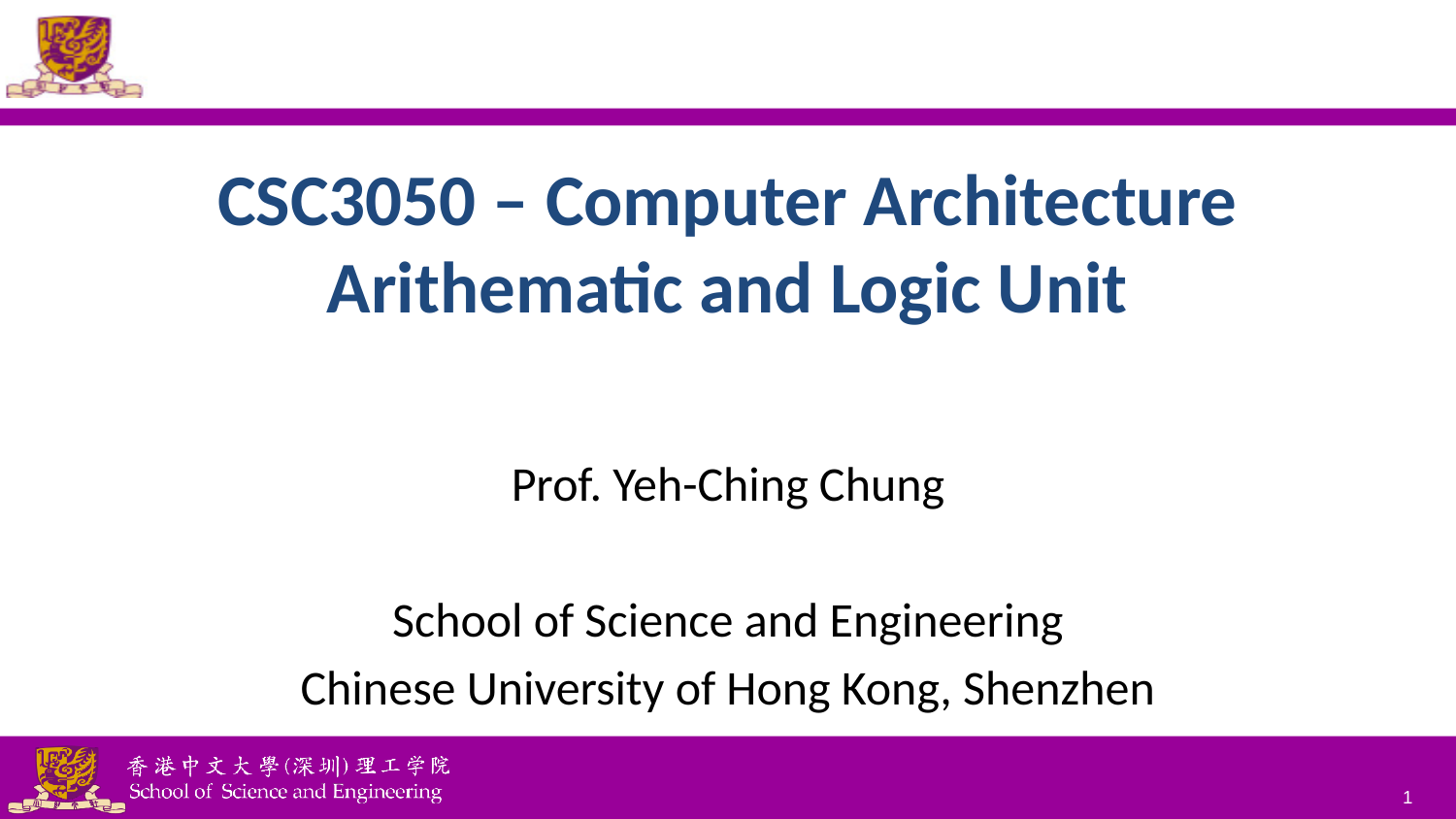

# CSC3050 – Computer Architecture Arithematic and Logic Unit
Prof. Yeh-Ching Chung

School of Science and Engineering
Chinese University of Hong Kong, Shenzhen
1